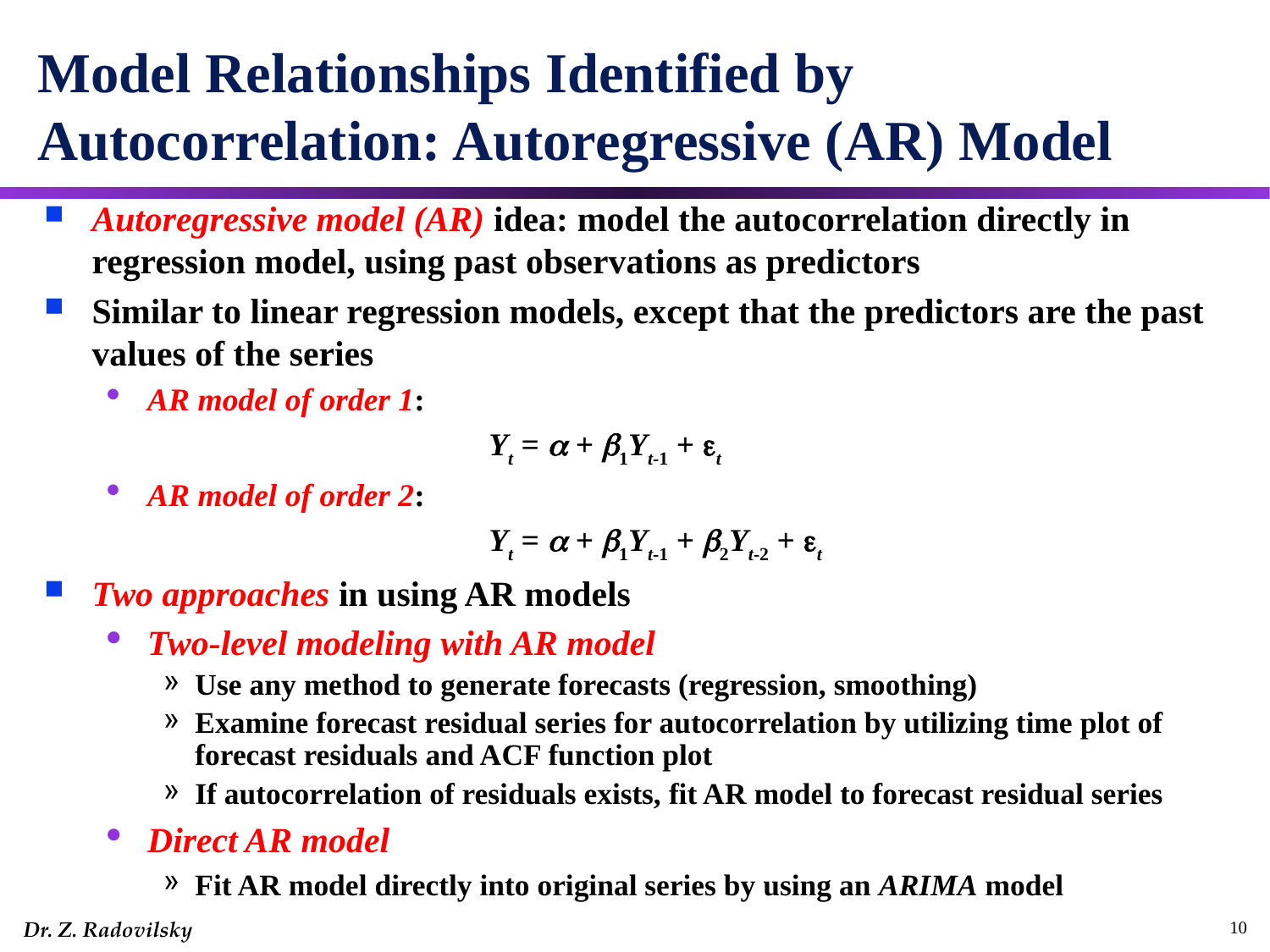

# Model Relationships Identified by Autocorrelation: Autoregressive (AR) Model
Autoregressive model (AR) idea: model the autocorrelation directly in regression model, using past observations as predictors
Similar to linear regression models, except that the predictors are the past values of the series
AR model of order 1:
                 		Yt = α + β1Yt-1 + εt
AR model of order 2:
	         		Yt = α + β1Yt-1 + β2Yt-2 + εt
Two approaches in using AR models
Two-level modeling with AR model
Use any method to generate forecasts (regression, smoothing)
Examine forecast residual series for autocorrelation by utilizing time plot of forecast residuals and ACF function plot
If autocorrelation of residuals exists, fit AR model to forecast residual series
Direct AR model
Fit AR model directly into original series by using an ARIMA model